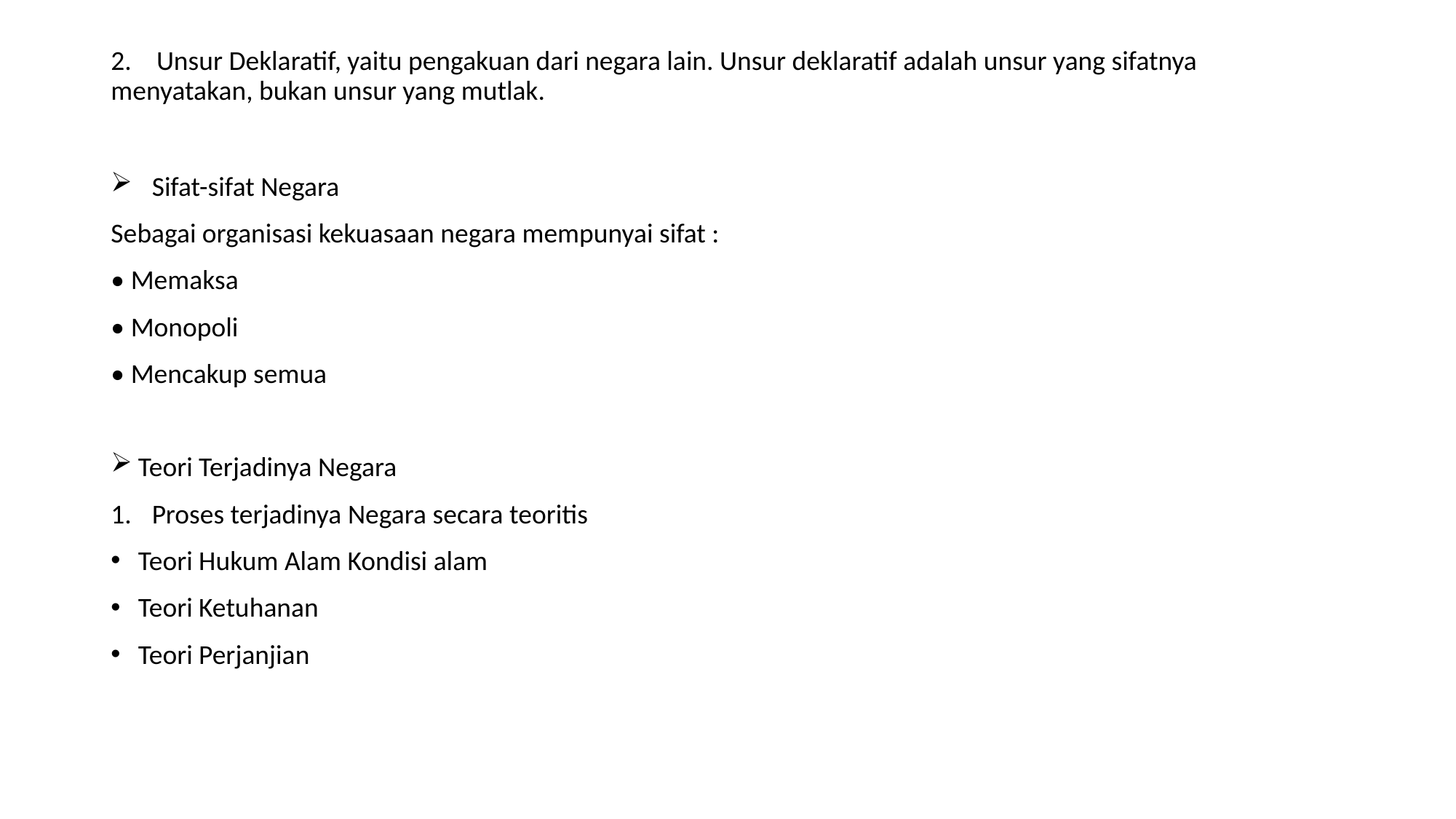

2.    Unsur Deklaratif, yaitu pengakuan dari negara lain. Unsur deklaratif adalah unsur yang sifatnya menyatakan, bukan unsur yang mutlak.

Sifat-sifat Negara
Sebagai organisasi kekuasaan negara mempunyai sifat :
• Memaksa
• Monopoli
• Mencakup semua

Teori Terjadinya Negara
Proses terjadinya Negara secara teoritis
Teori Hukum Alam Kondisi alam
Teori Ketuhanan
Teori Perjanjian